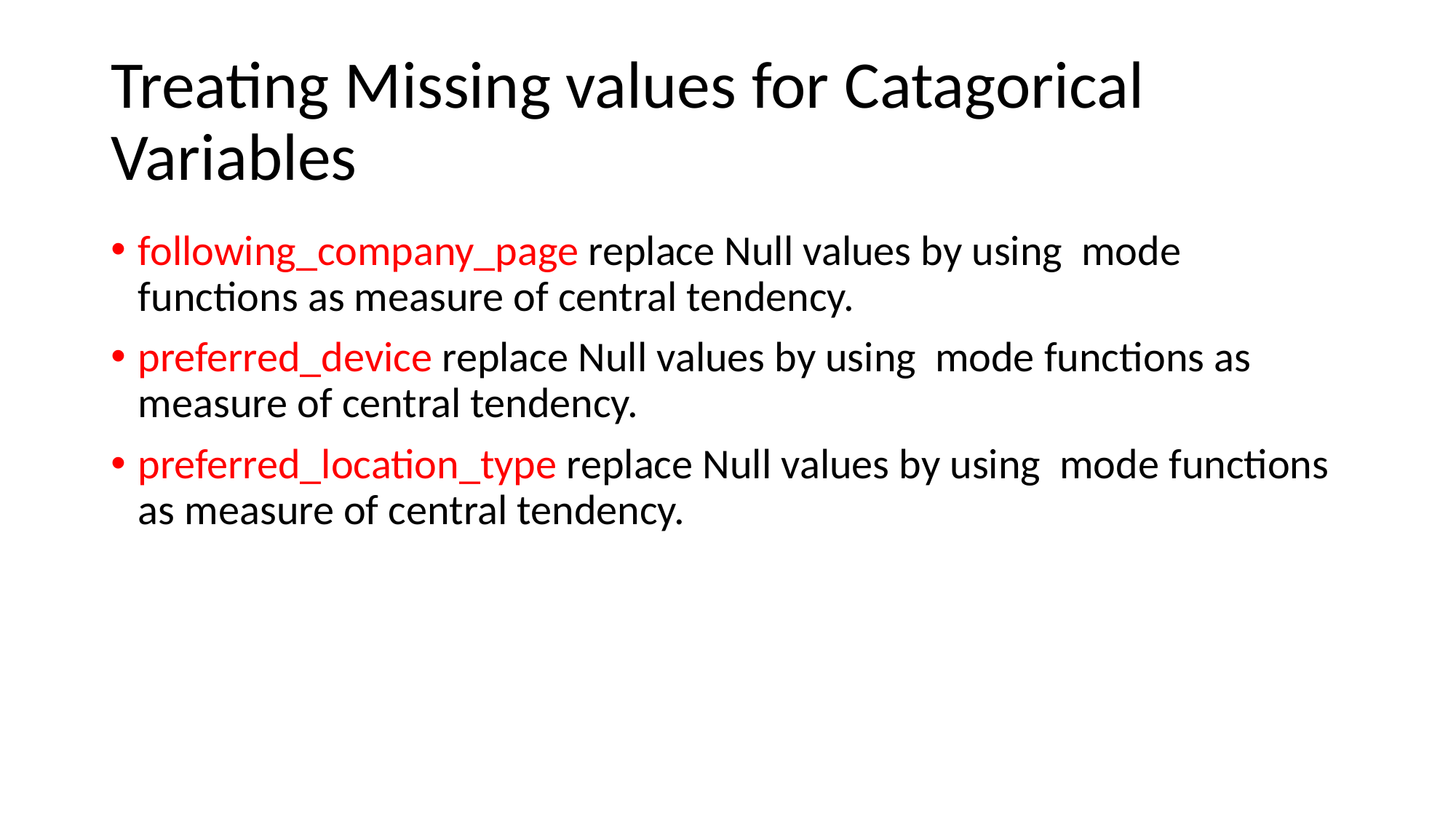

# Treating Missing values for Catagorical Variables
following_company_page replace Null values by using  mode functions as measure of central tendency.
preferred_device replace Null values by using  mode functions as measure of central tendency.
preferred_location_type replace Null values by using  mode functions as measure of central tendency.